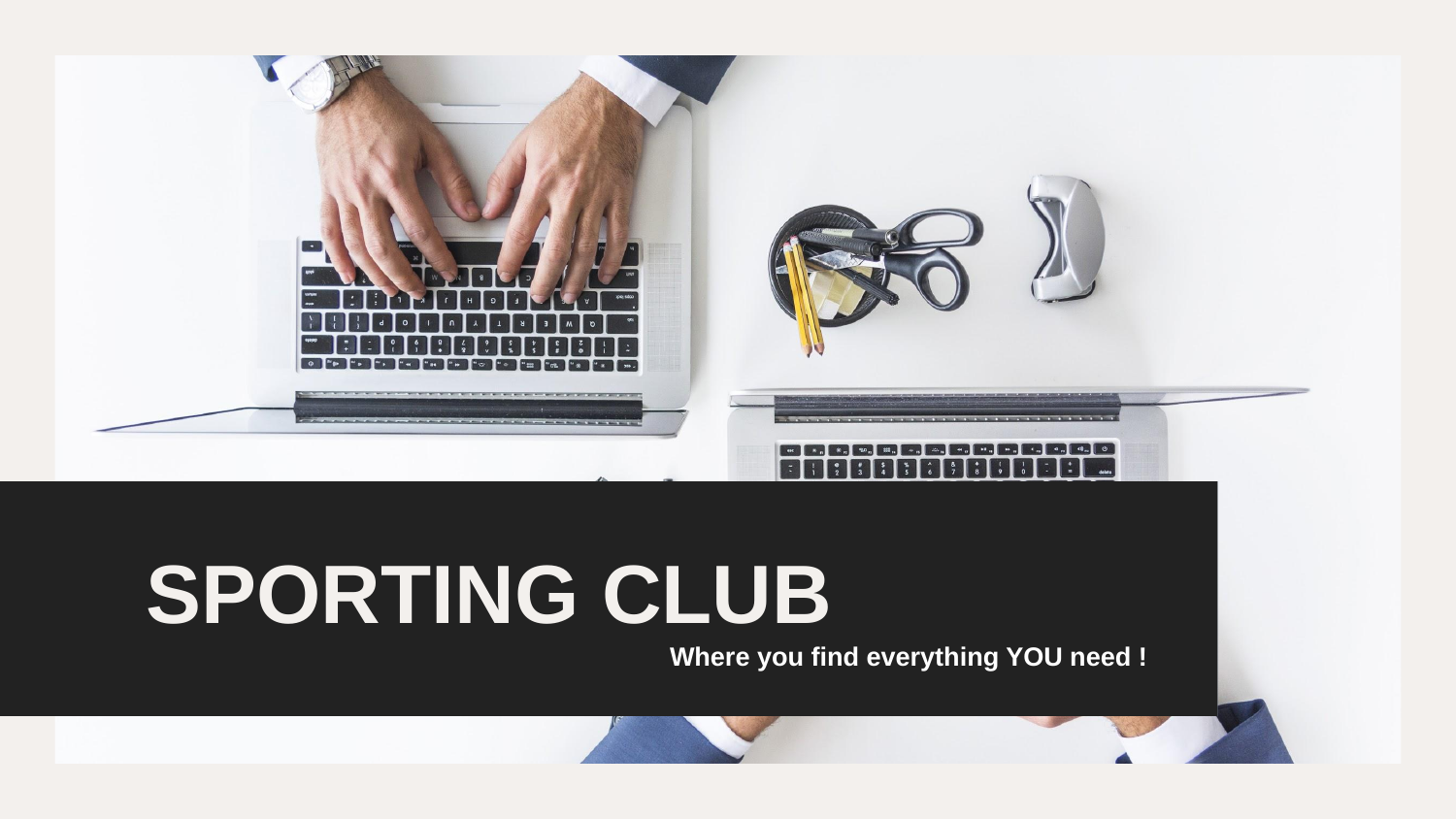

# SPORTING CLUB

Where you find everything YOU need !